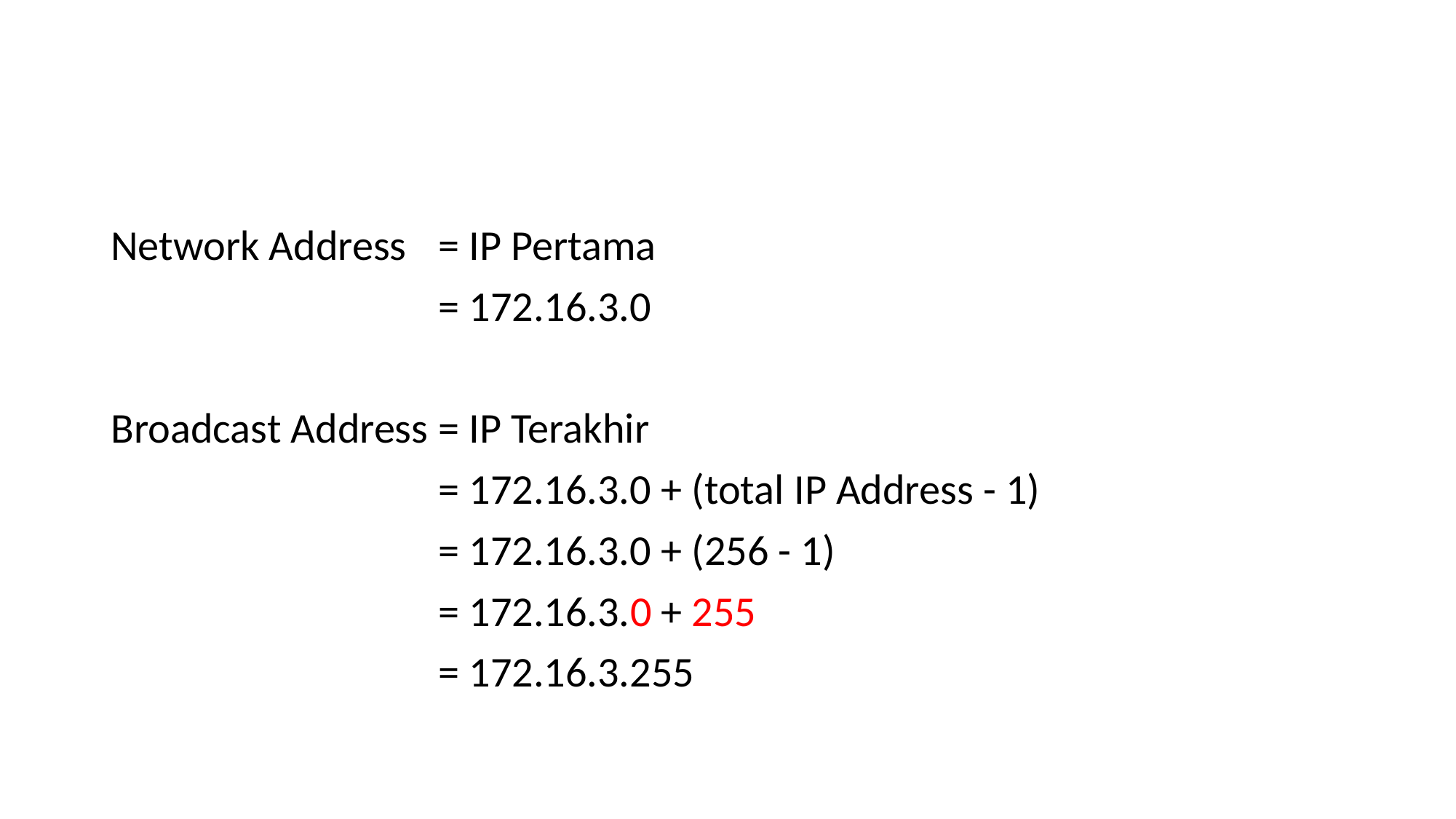

#
Network Address	= IP Pertama
			= 172.16.3.0

Broadcast Address	= IP Terakhir
			= 172.16.3.0 + (total IP Address - 1)
			= 172.16.3.0 + (256 - 1)
			= 172.16.3.0 + 255
			= 172.16.3.255